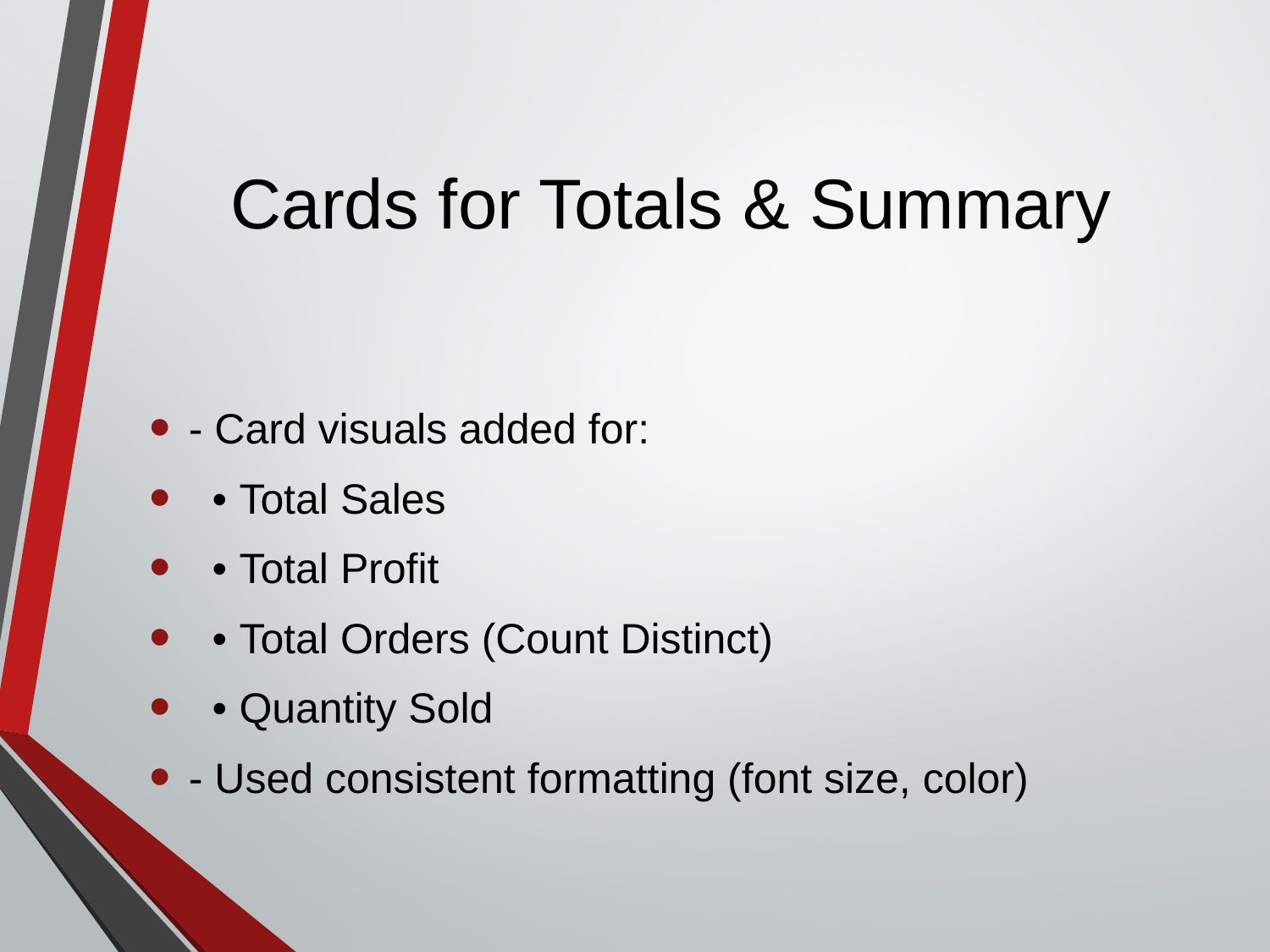

# Cards for Totals & Summary
- Card visuals added for:
  • Total Sales
  • Total Profit
  • Total Orders (Count Distinct)
  • Quantity Sold
- Used consistent formatting (font size, color)